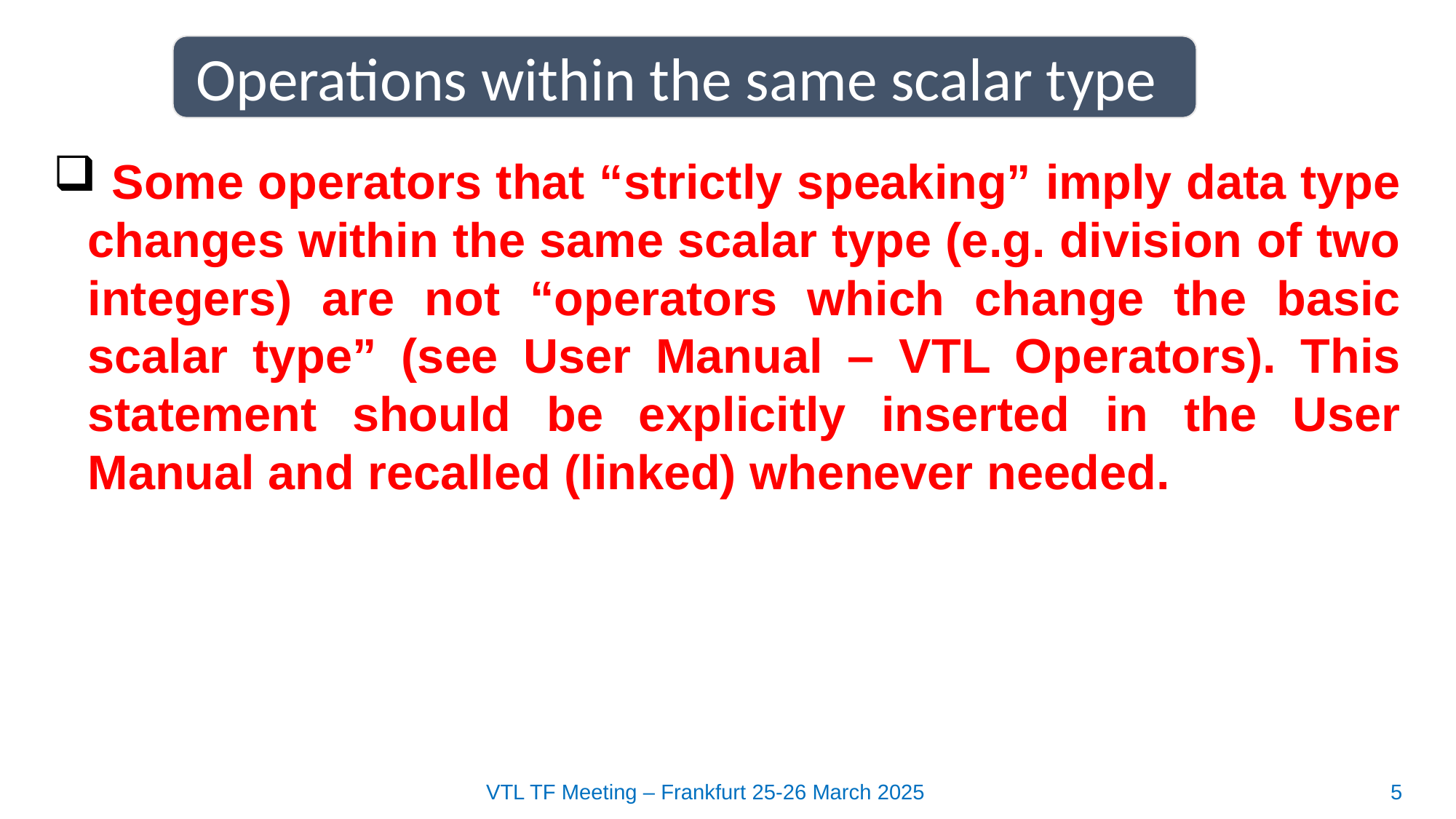

Operations within the same scalar type
 Some operators that “strictly speaking” imply data type changes within the same scalar type (e.g. division of two integers) are not “operators which change the basic scalar type” (see User Manual – VTL Operators). This statement should be explicitly inserted in the User Manual and recalled (linked) whenever needed.
VTL TF Meeting – Frankfurt 25-26 March 2025
5